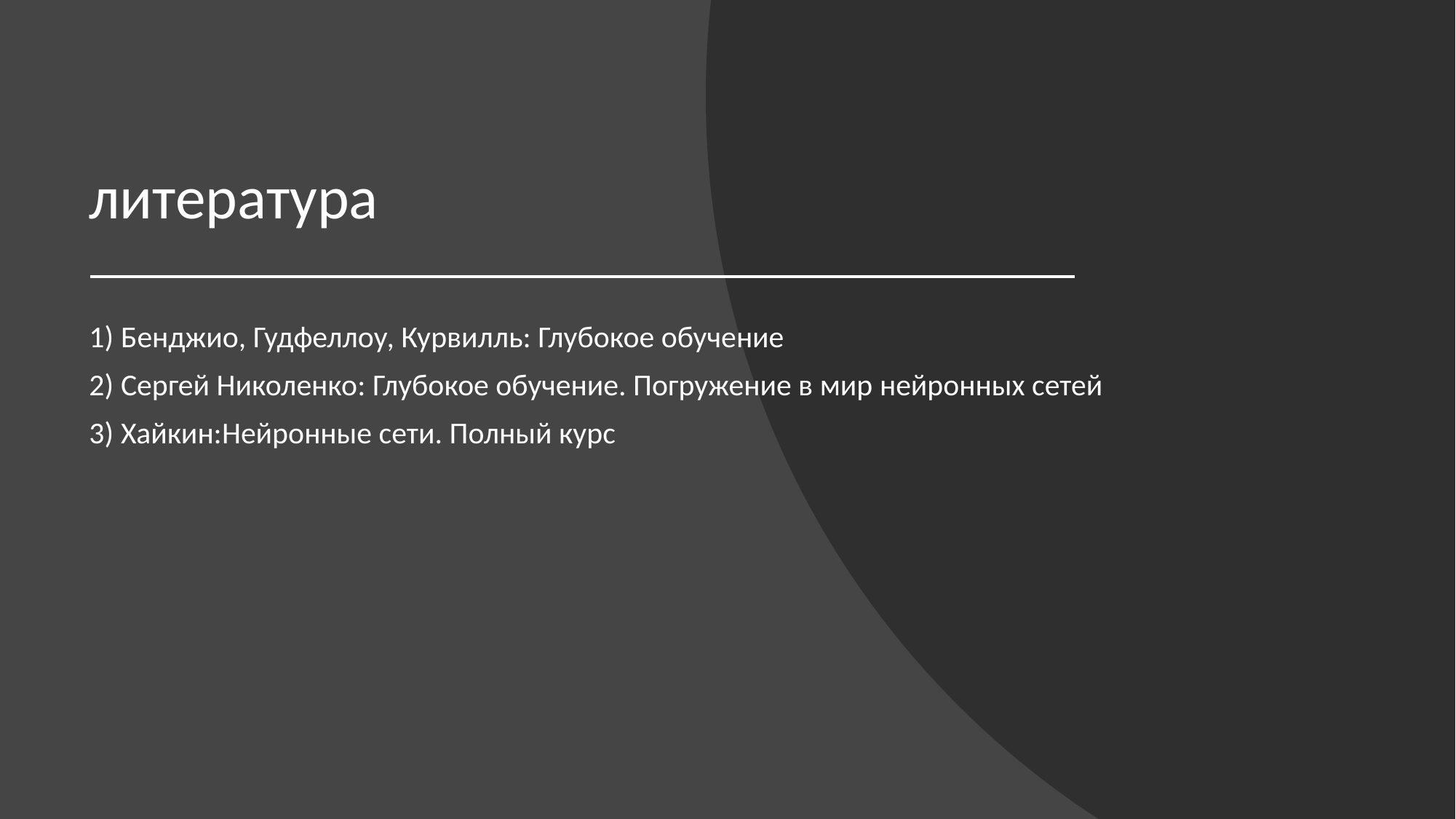

# литература
1) Бенджио, Гудфеллоу, Курвилль: Глубокое обучение
2) Сергей Николенко: Глубокое обучение. Погружение в мир нейронных сетей
3) Хайкин:Нейронные сети. Полный курс